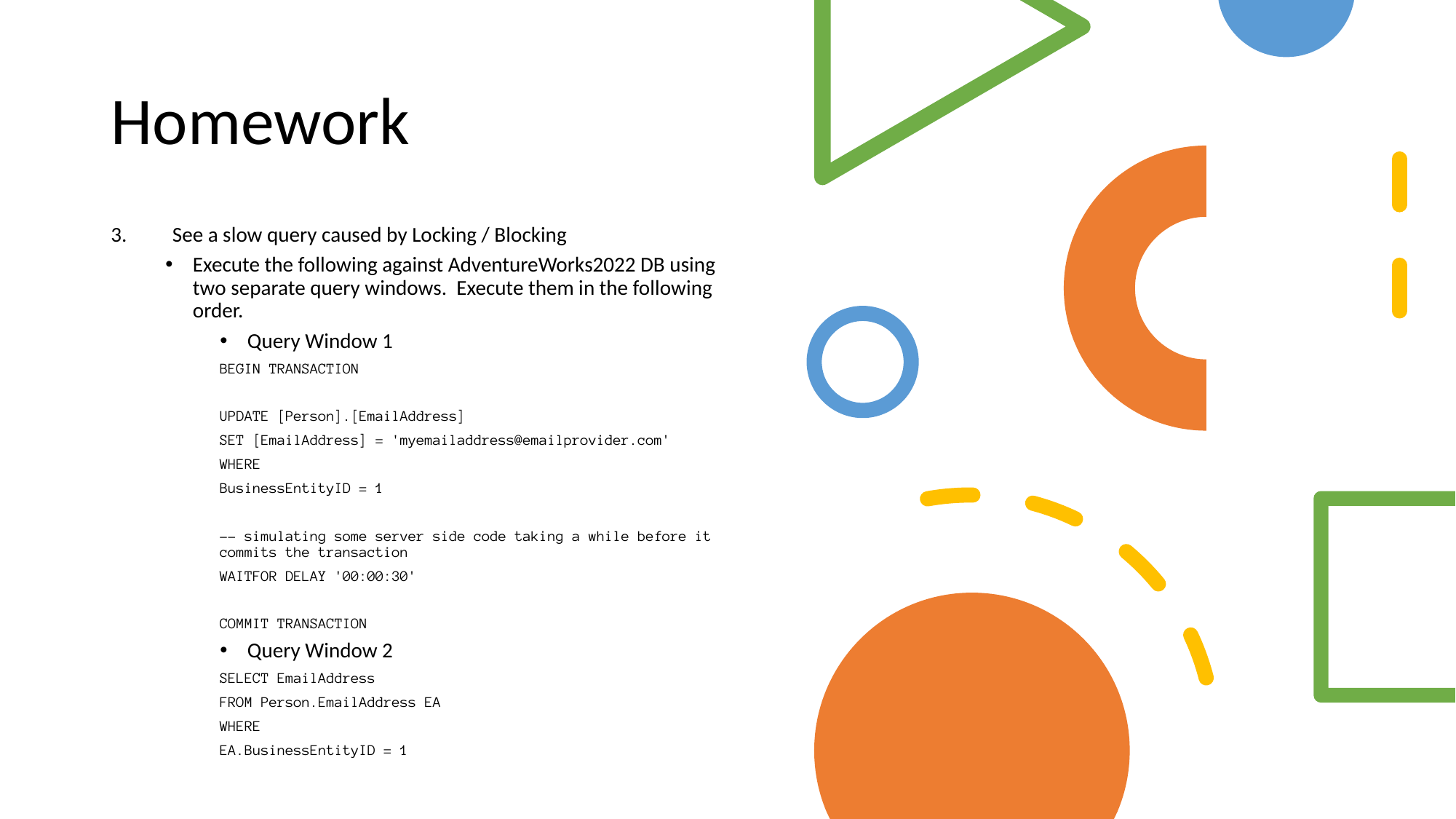

# Homework

See a slow query caused by Locking / Blocking
Execute the following against AdventureWorks2022 DB using two separate query windows.  Execute them in the following order.
Query Window 1
BEGIN TRANSACTION

UPDATE [Person].[EmailAddress]
SET [EmailAddress] = 'myemailaddress@emailprovider.com'
WHERE
BusinessEntityID = 1

-- simulating some server side code taking a while before it commits the transaction
WAITFOR DELAY '00:00:30'

COMMIT TRANSACTION
Query Window 2
SELECT EmailAddress
FROM Person.EmailAddress EA
WHERE
EA.BusinessEntityID = 1